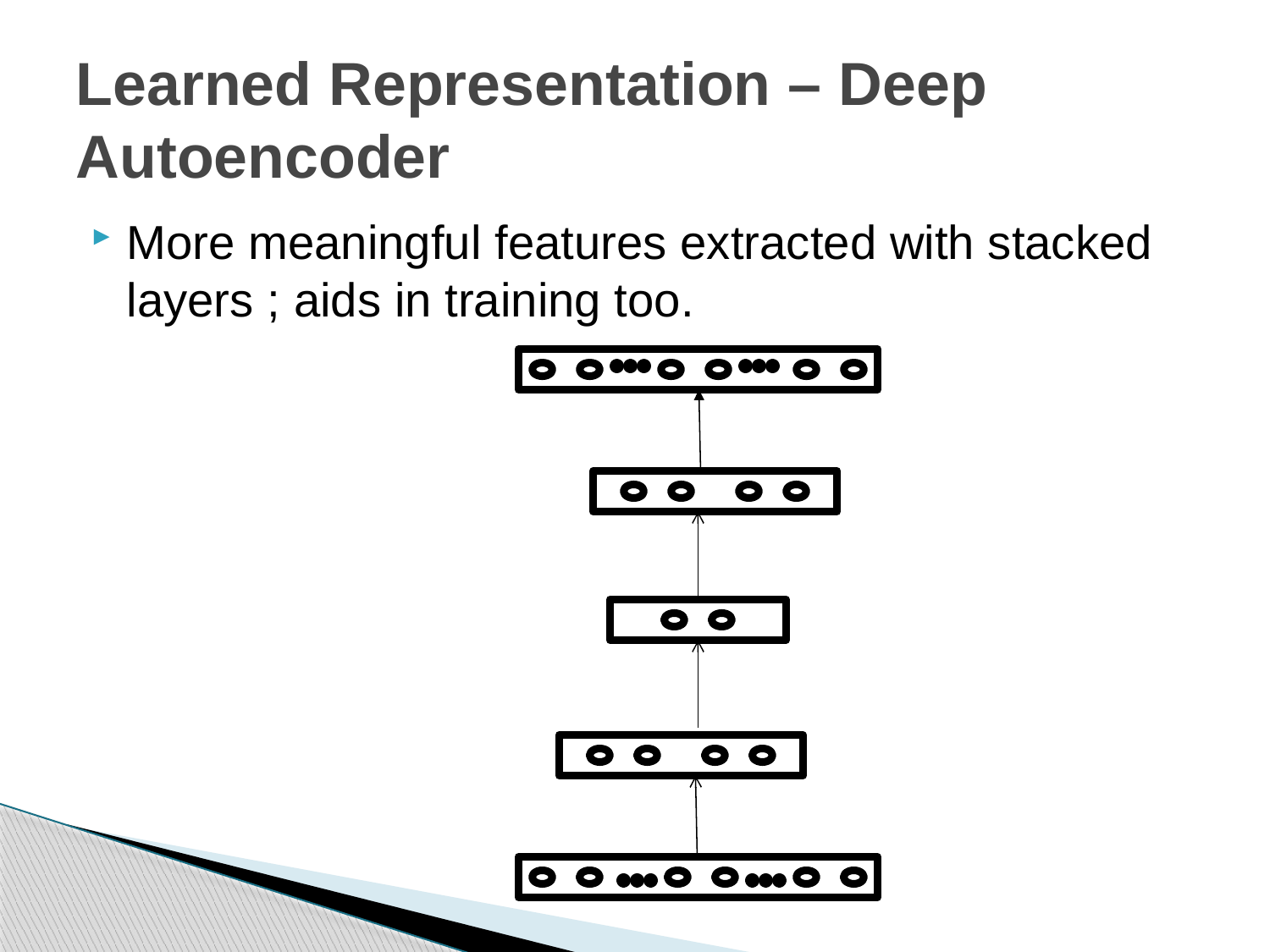

# Learned Representation – Deep Autoencoder
More meaningful features extracted with stacked layers ; aids in training too.